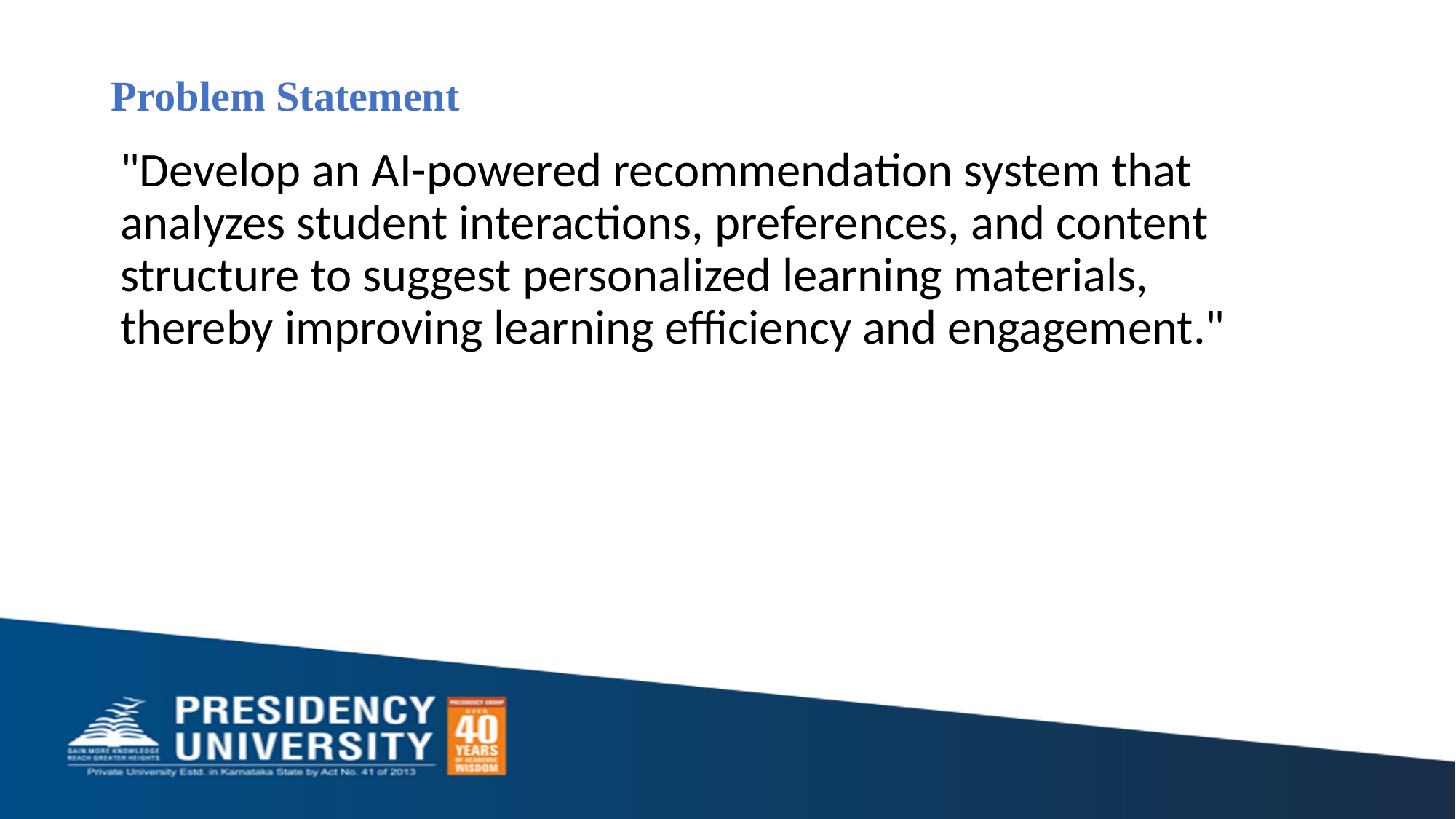

# Problem Statement
"Develop an AI-powered recommendation system that analyzes student interactions, preferences, and content structure to suggest personalized learning materials, thereby improving learning efficiency and engagement."
8